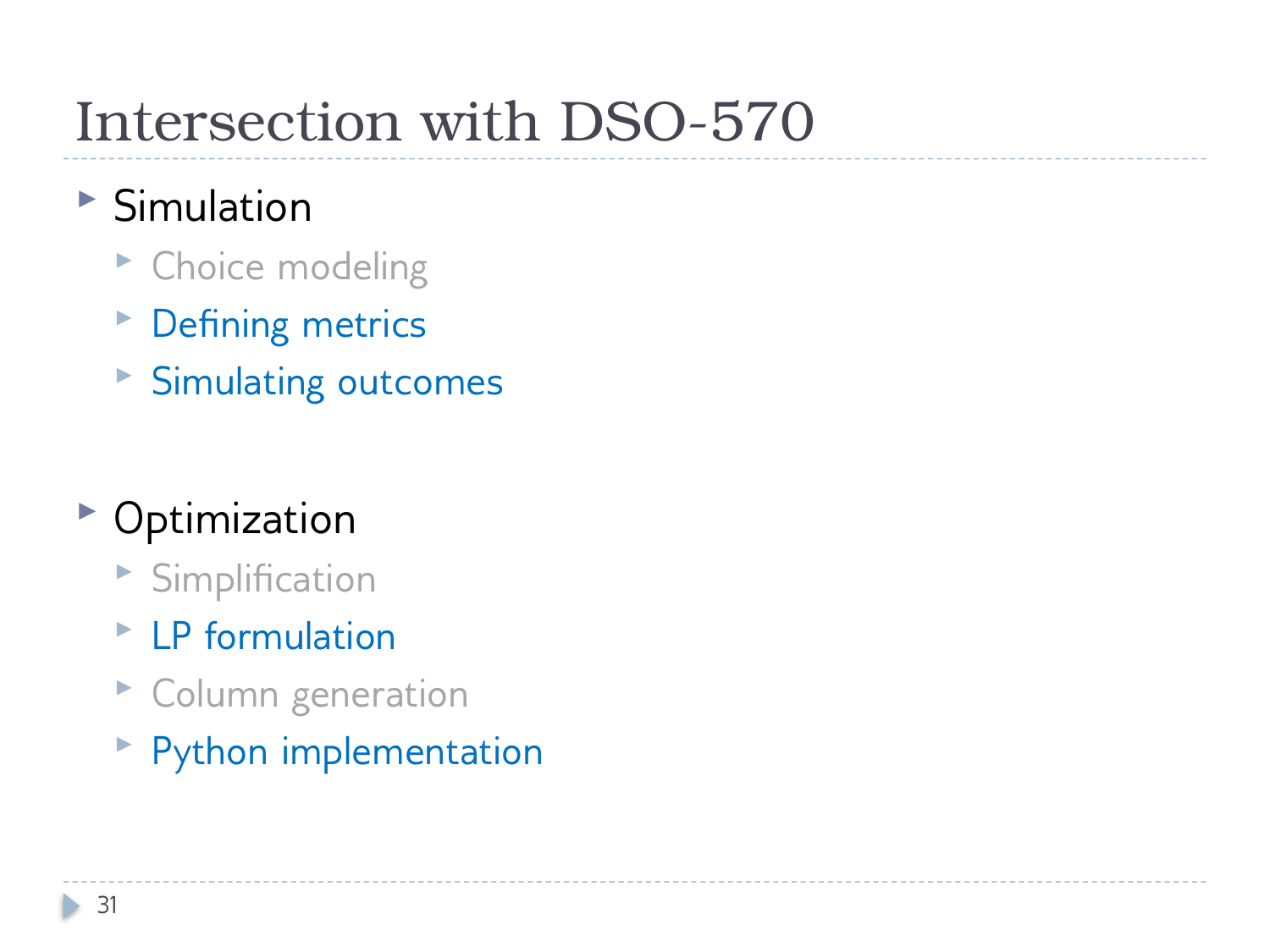

# Intersection with DSO-570
Simulation
Choice modeling
Defining metrics
Simulating outcomes

Optimization
Simplification
LP formulation
Column generation
Python implementation

31